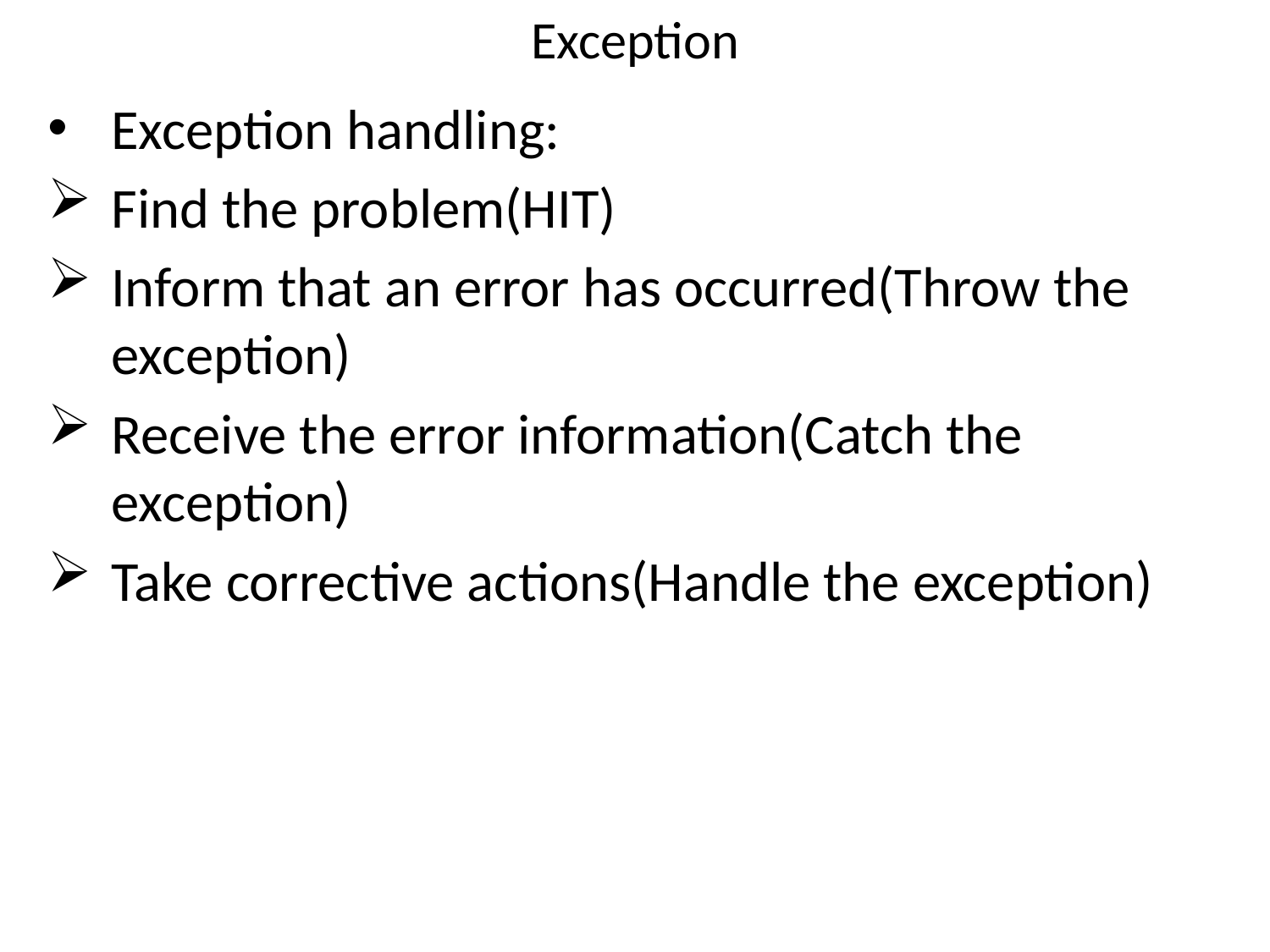

# Exception
Exception handling:
Find the problem(HIT)
Inform that an error has occurred(Throw the exception)
Receive the error information(Catch the exception)
Take corrective actions(Handle the exception)